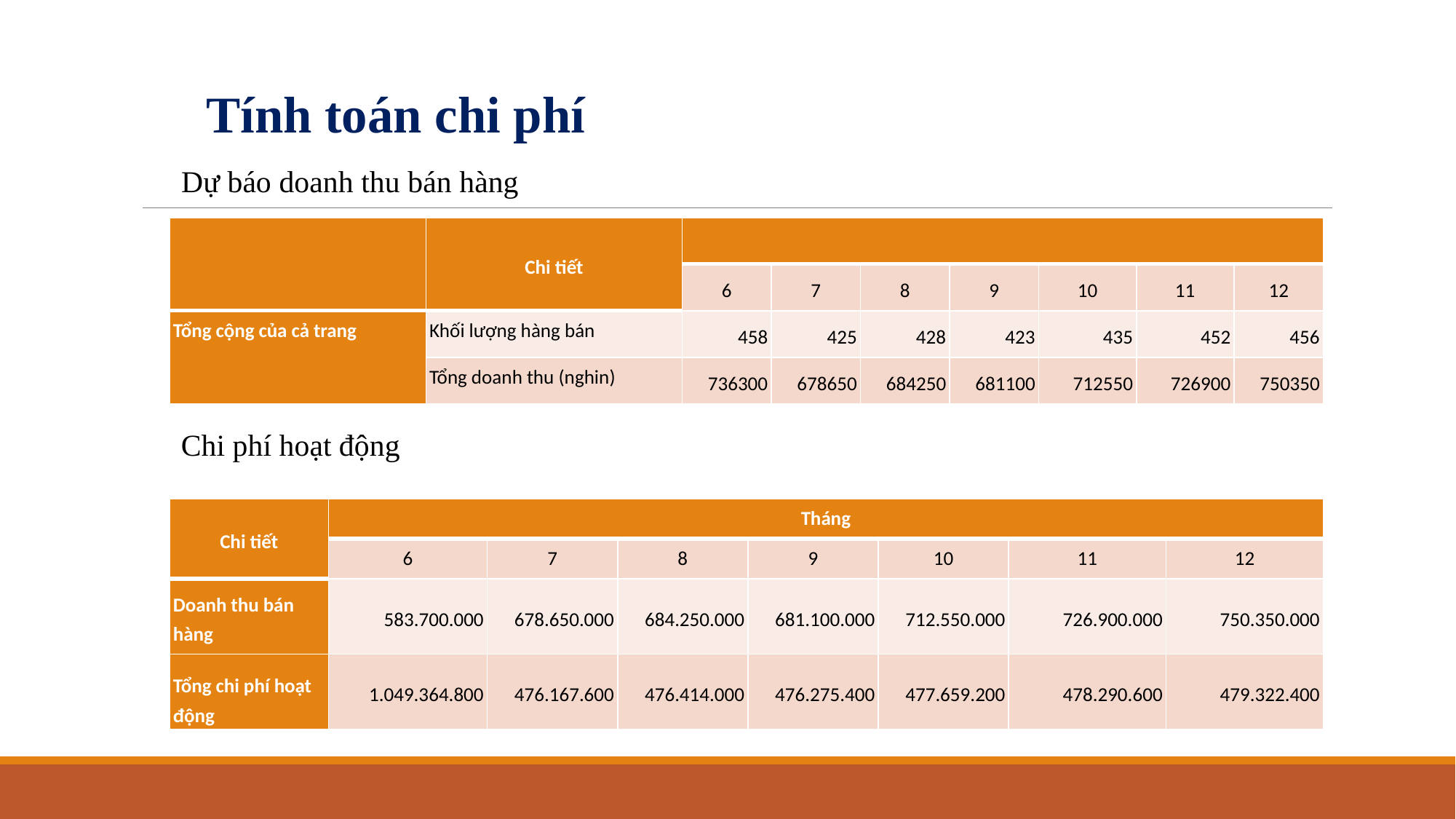

Tính toán chi phí
Dự báo doanh thu bán hàng
|  | Chi tiết |  |  |  |  |  |  |  |
| --- | --- | --- | --- | --- | --- | --- | --- | --- |
|  |  | 6 | 7 | 8 | 9 | 10 | 11 | 12 |
| Tổng cộng của cả trang | Khối lượng hàng bán | 458 | 425 | 428 | 423 | 435 | 452 | 456 |
|  | Tổng doanh thu (nghin) | 736300 | 678650 | 684250 | 681100 | 712550 | 726900 | 750350 |
Chi phí hoạt động
| Chi tiết | Tháng |  |  |  |  |  |  |
| --- | --- | --- | --- | --- | --- | --- | --- |
|  | 6 | 7 | 8 | 9 | 10 | 11 | 12 |
| Doanh thu bán hàng | 583.700.000 | 678.650.000 | 684.250.000 | 681.100.000 | 712.550.000 | 726.900.000 | 750.350.000 |
| Tổng chi phí hoạt động | 1.049.364.800 | 476.167.600 | 476.414.000 | 476.275.400 | 477.659.200 | 478.290.600 | 479.322.400 |